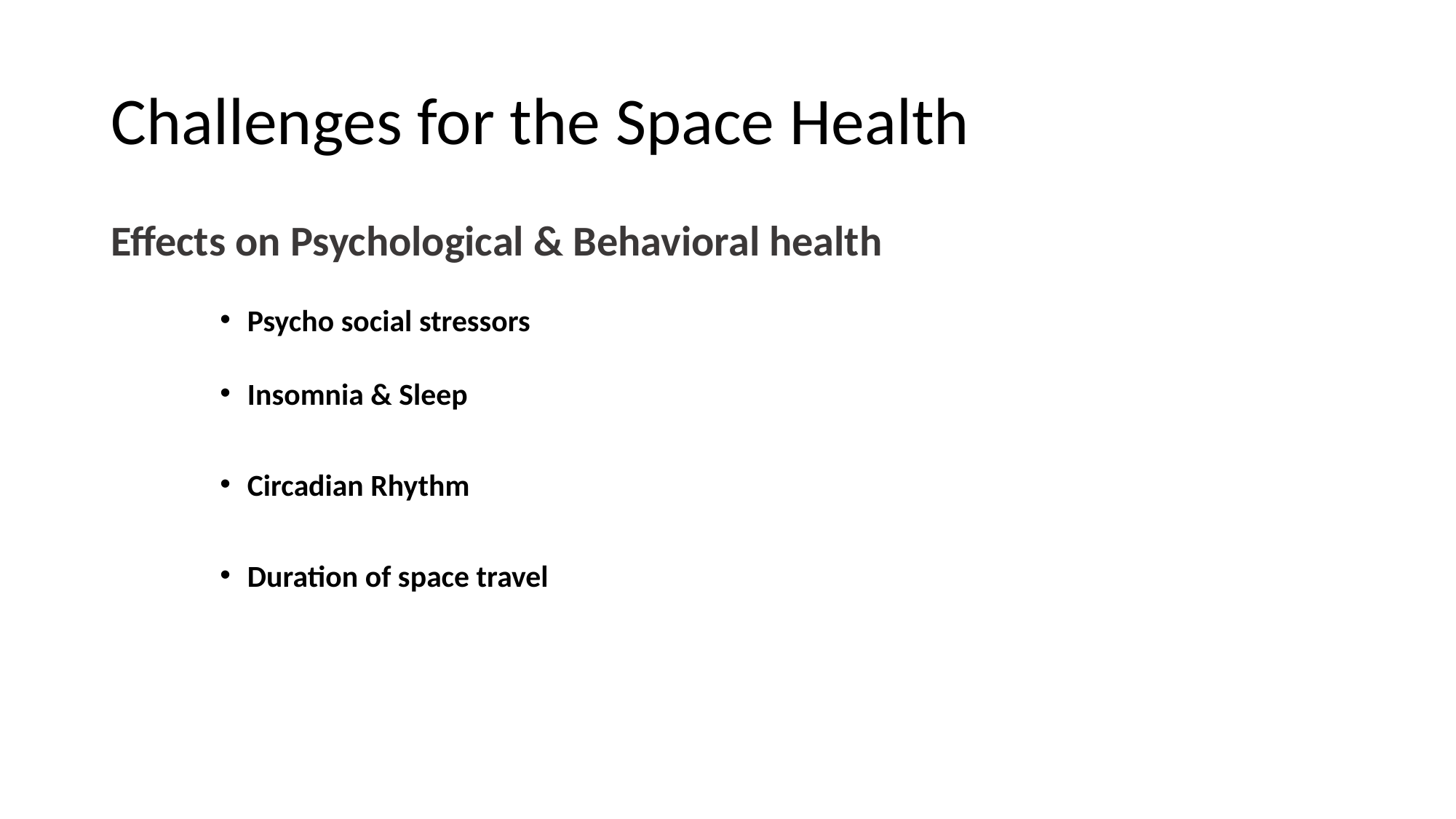

# Challenges for the Space Health
Effects on Psychological & Behavioral health

Psycho social stressors

Insomnia & Sleep

Circadian Rhythm

Duration of space travel